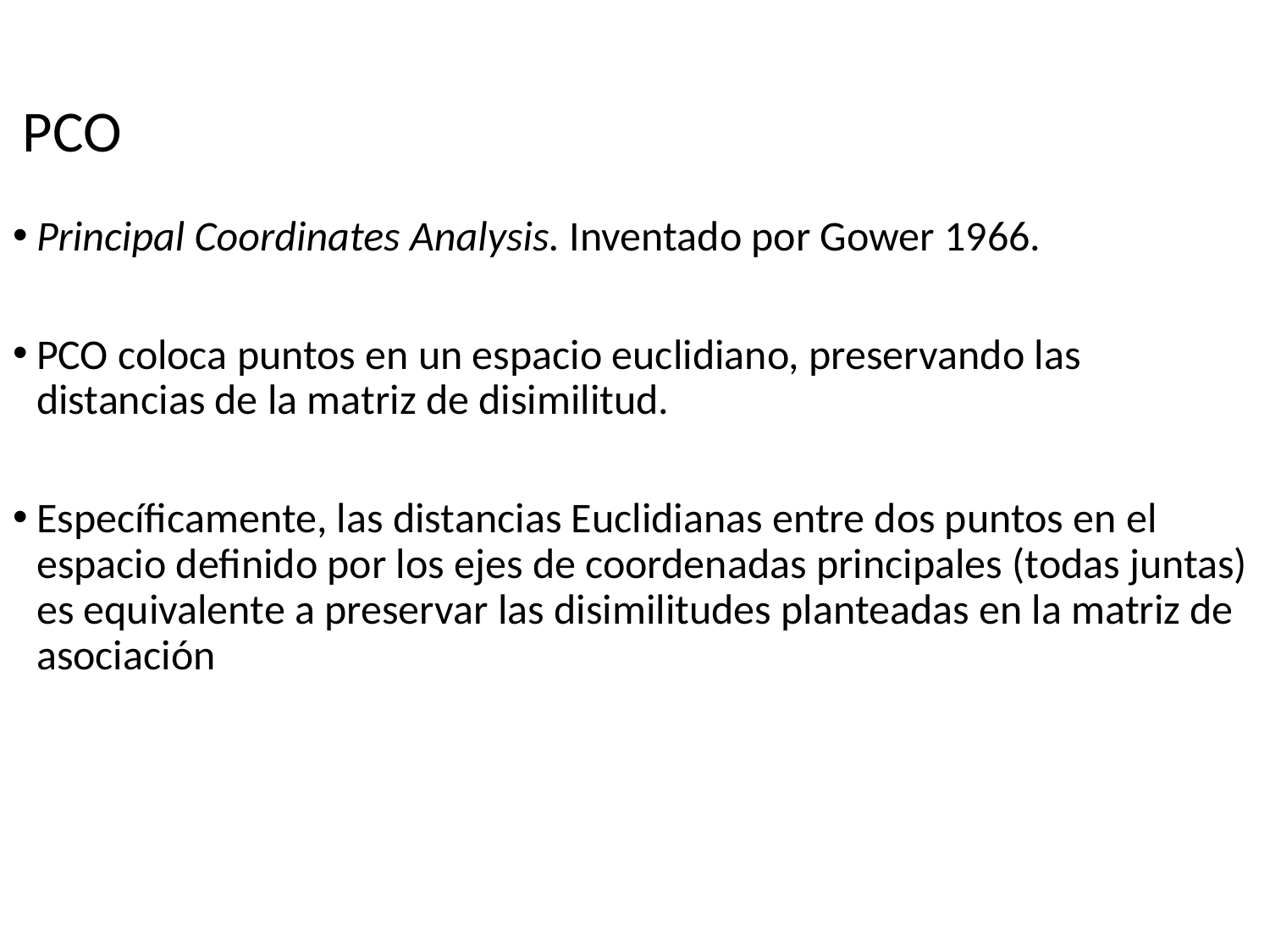

# PCO
Principal Coordinates Analysis. Inventado por Gower 1966.

PCO coloca puntos en un espacio euclidiano, preservando las distancias de la matriz de disimilitud.

Específicamente, las distancias Euclidianas entre dos puntos en el espacio definido por los ejes de coordenadas principales (todas juntas) es equivalente a preservar las disimilitudes planteadas en la matriz de asociación